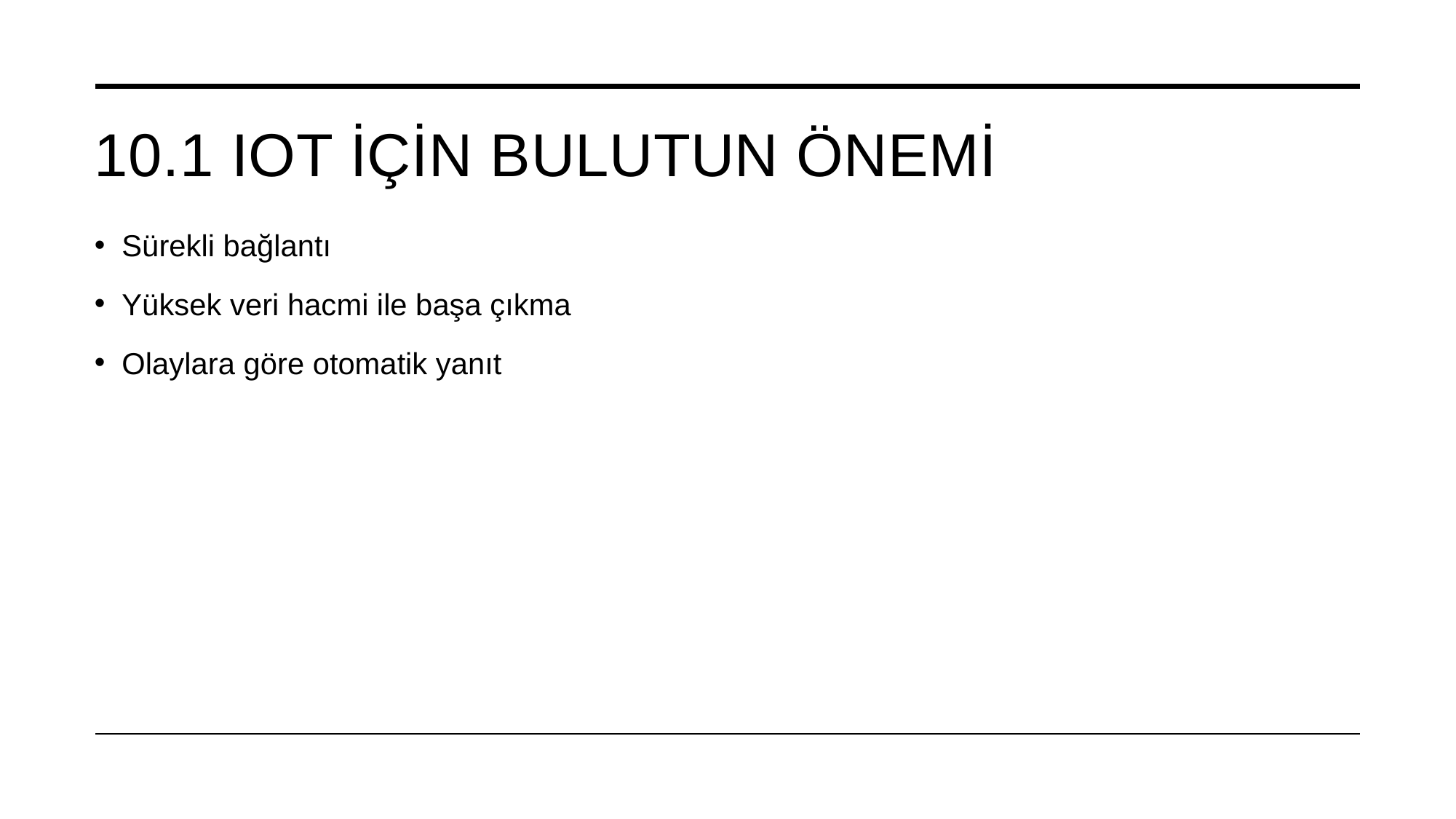

# 10.1 IOT İçin Bulutun Önemi
Sürekli bağlantı
Yüksek veri hacmi ile başa çıkma
Olaylara göre otomatik yanıt